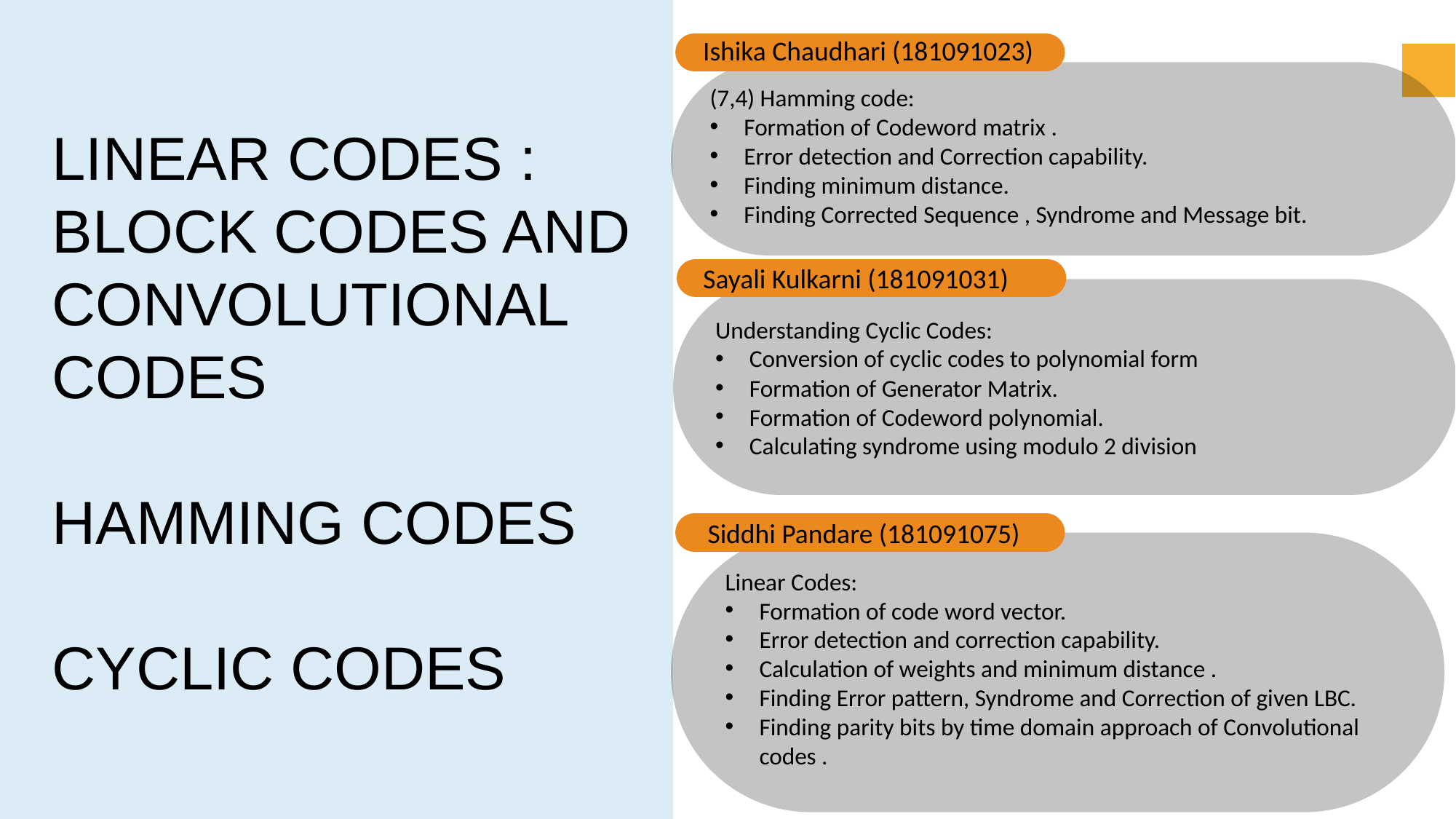

Ishika Chaudhari (181091023)

(7,4) Hamming code:
Formation of Codeword matrix .
Error detection and Correction capability.
Finding minimum distance.
Finding Corrected Sequence , Syndrome and Message bit.

LINEAR CODES : BLOCK CODES AND CONVOLUTIONAL CODES

HAMMING CODES

CYCLIC CODES

Sayali Kulkarni (181091031)
Understanding Cyclic Codes:
Conversion of cyclic codes to polynomial form
Formation of Generator Matrix.
Formation of Codeword polynomial.
Calculating syndrome using modulo 2 division
Siddhi Pandare (181091075)

Linear Codes:
Formation of code word vector.
Error detection and correction capability.
Calculation of weights and minimum distance .
Finding Error pattern, Syndrome and Correction of given LBC.
Finding parity bits by time domain approach of Convolutional codes .